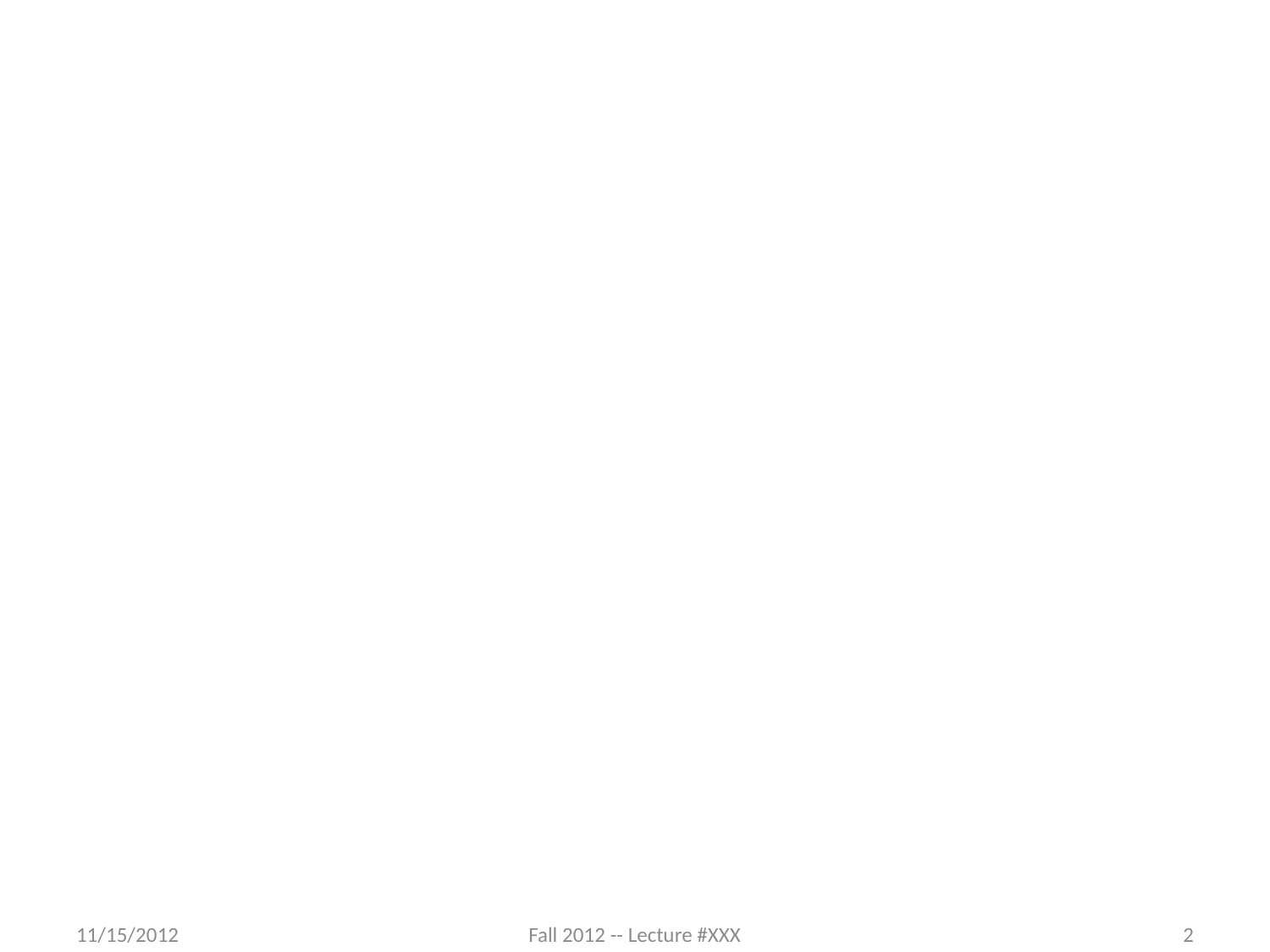

#

11/15/2012
Fall 2012 -- Lecture #XXX
2